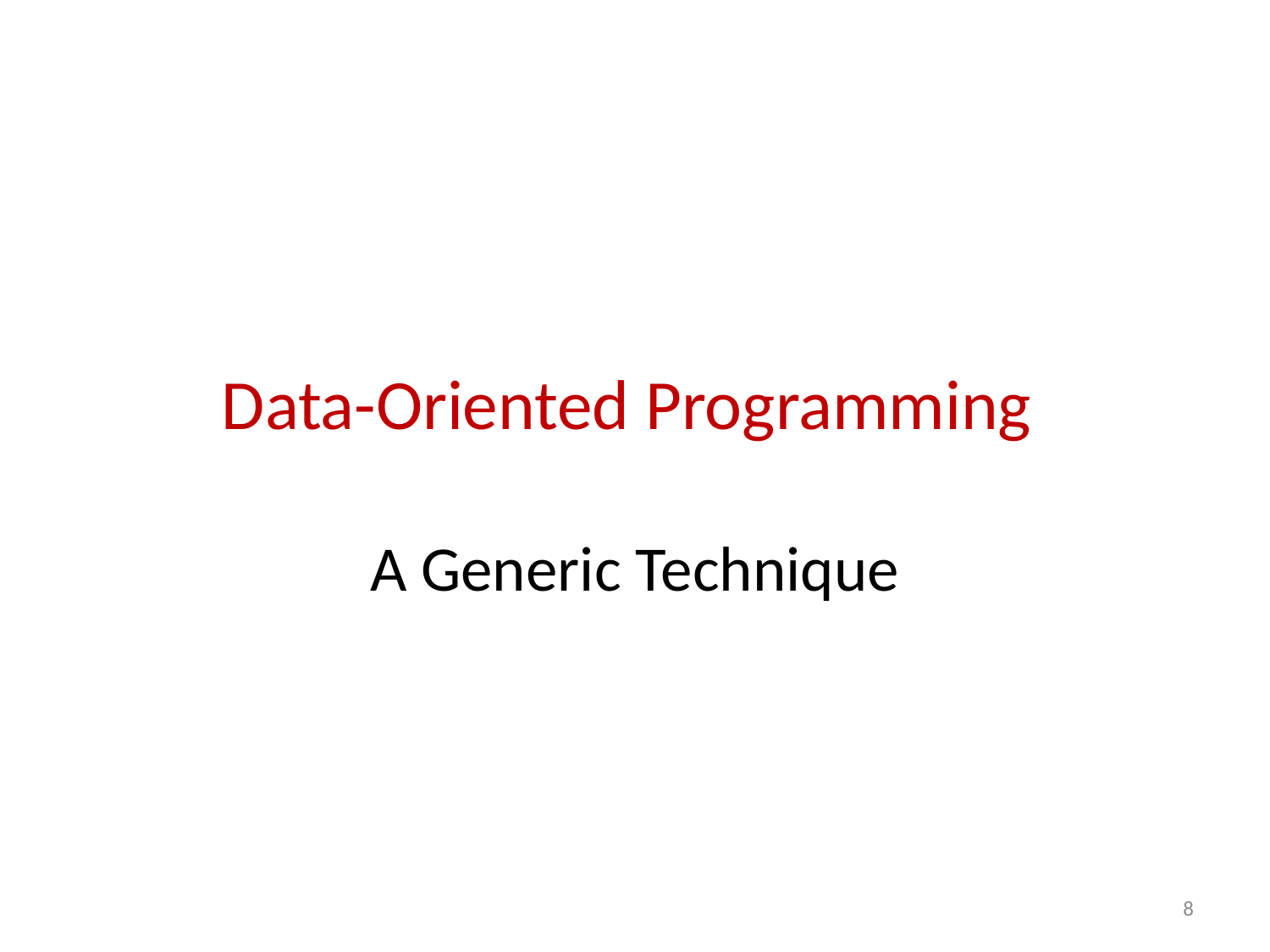

# Data-Oriented Programming A Generic Technique
8